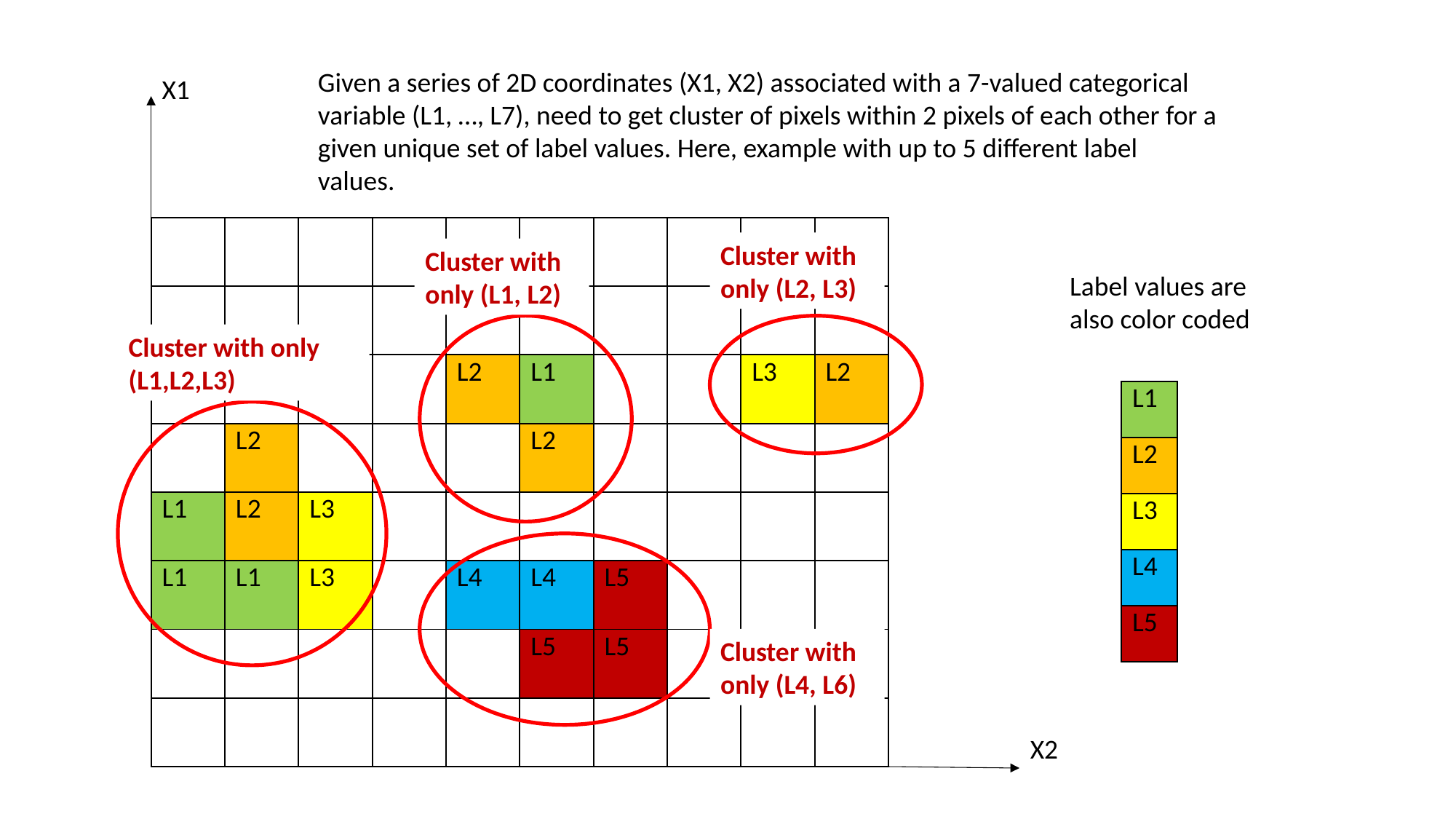

Given a series of 2D coordinates (X1, X2) associated with a 7-valued categorical variable (L1, …, L7), need to get cluster of pixels within 2 pixels of each other for a given unique set of label values. Here, example with up to 5 different label values.
X1
|  |  |  |  |  |  |  |  |  |  |
| --- | --- | --- | --- | --- | --- | --- | --- | --- | --- |
|  |  |  |  |  |  |  |  |  |  |
|  |  |  |  | L2 | L1 |  |  | L3 | L2 |
|  | L2 |  |  |  | L2 |  |  |  |  |
| L1 | L2 | L3 |  |  |  |  |  |  |  |
| L1 | L1 | L3 |  | L4 | L4 | L5 |  |  |  |
|  |  |  |  |  | L5 | L5 |  |  |  |
|  |  |  |  |  |  |  |  |  |  |
Cluster with only (L2, L3)
Cluster with only (L1, L2)
Label values are also color coded

Cluster with only (L1,L2,L3)
| L1 |
| --- |
| L2 |
| L3 |
| L4 |
| L5 |

Cluster with only (L4, L6)
X2